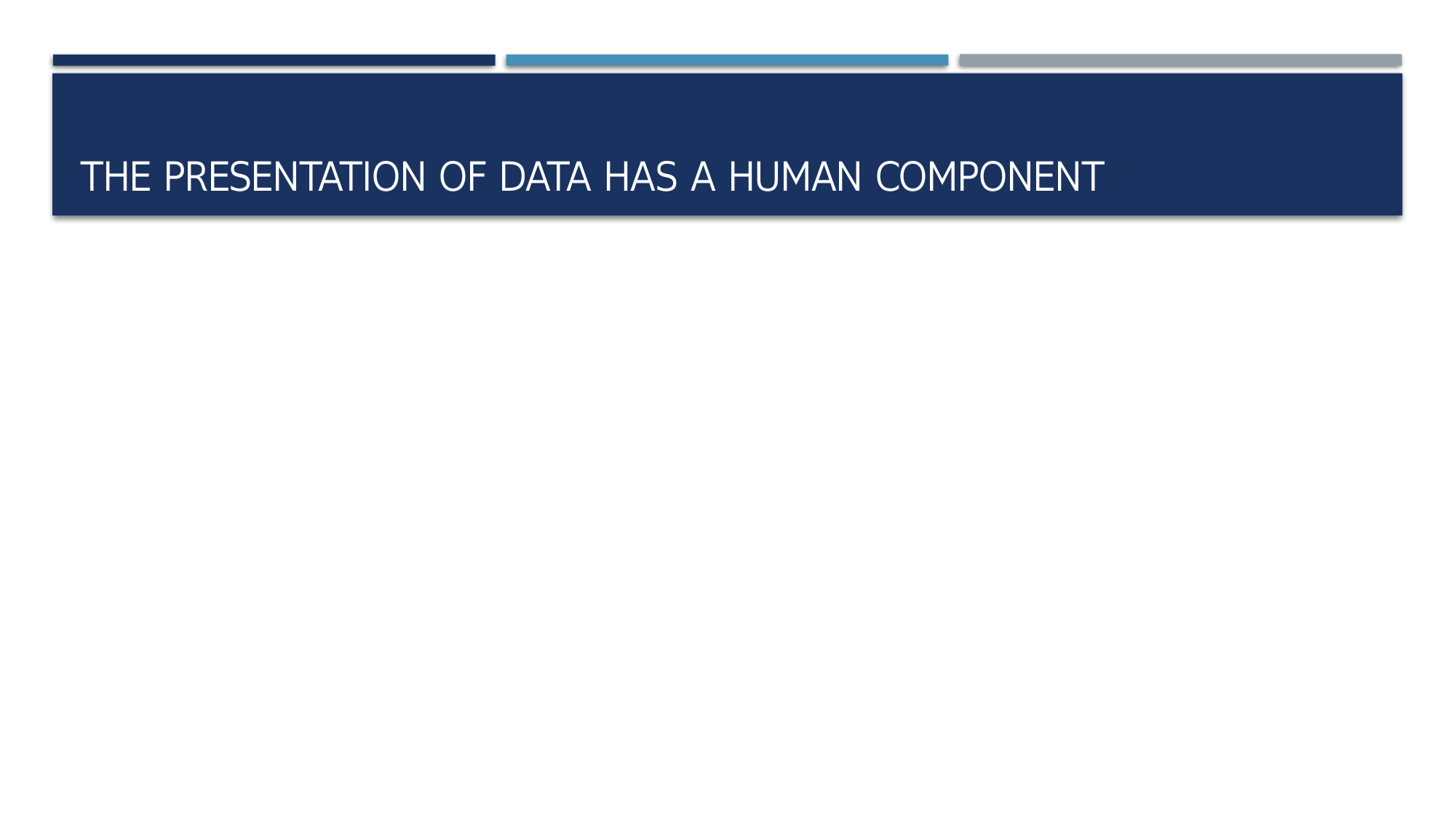

# The presentation of data has a human component